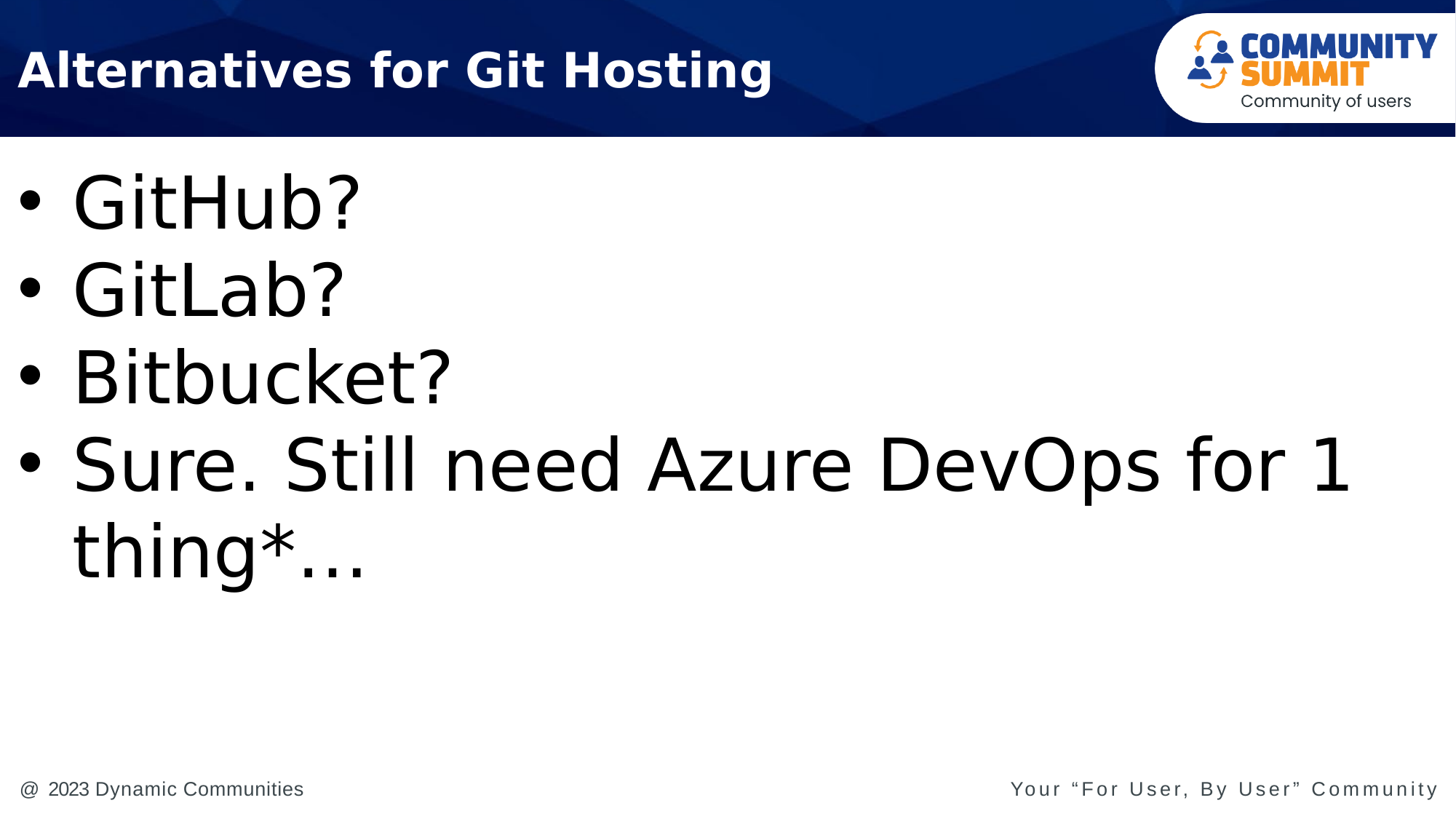

# Alternatives for Git Hosting
GitHub?
GitLab?
Bitbucket?
Sure. Still need Azure DevOps for 1 thing*…